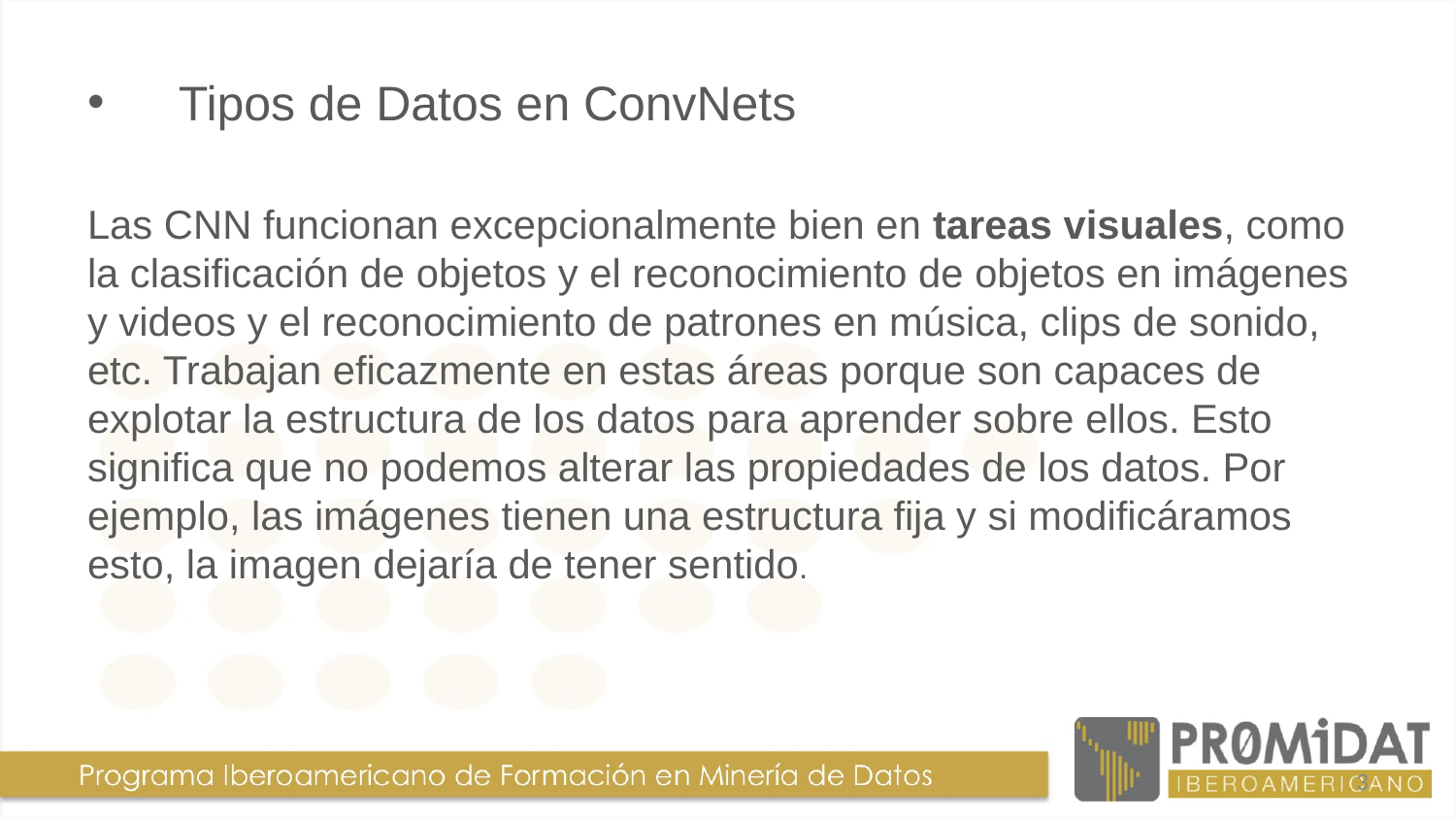

# Tipos de Datos en ConvNets
Las CNN funcionan excepcionalmente bien en tareas visuales, como la clasificación de objetos y el reconocimiento de objetos en imágenes y videos y el reconocimiento de patrones en música, clips de sonido, etc. Trabajan eficazmente en estas áreas porque son capaces de explotar la estructura de los datos para aprender sobre ellos. Esto significa que no podemos alterar las propiedades de los datos. Por ejemplo, las imágenes tienen una estructura fija y si modificáramos esto, la imagen dejaría de tener sentido.

3